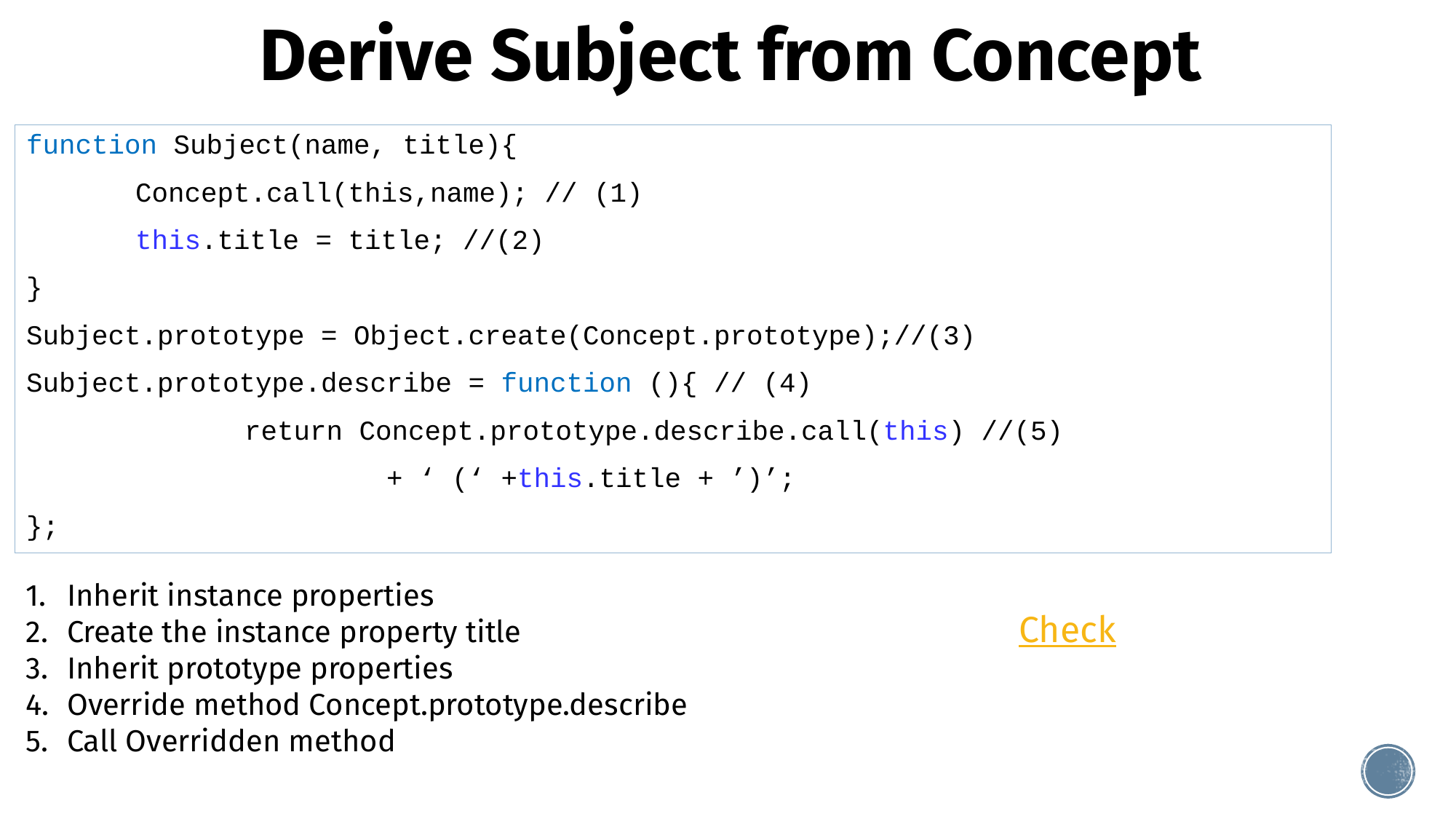

# Derive Subject from Concept

function Subject(name, title){
	Concept.call(this,name); // (1)
	this.title = title; //(2)
}
Subject.prototype = Object.create(Concept.prototype);//(3)
Subject.prototype.describe = function (){ // (4)
		return Concept.prototype.describe.call(this) //(5)
			  + ‘ (‘ +this.title + ’)’;
};

Inherit instance properties
Create the instance property title
Inherit prototype properties
Override method Concept.prototype.describe
Call Overridden method
Check